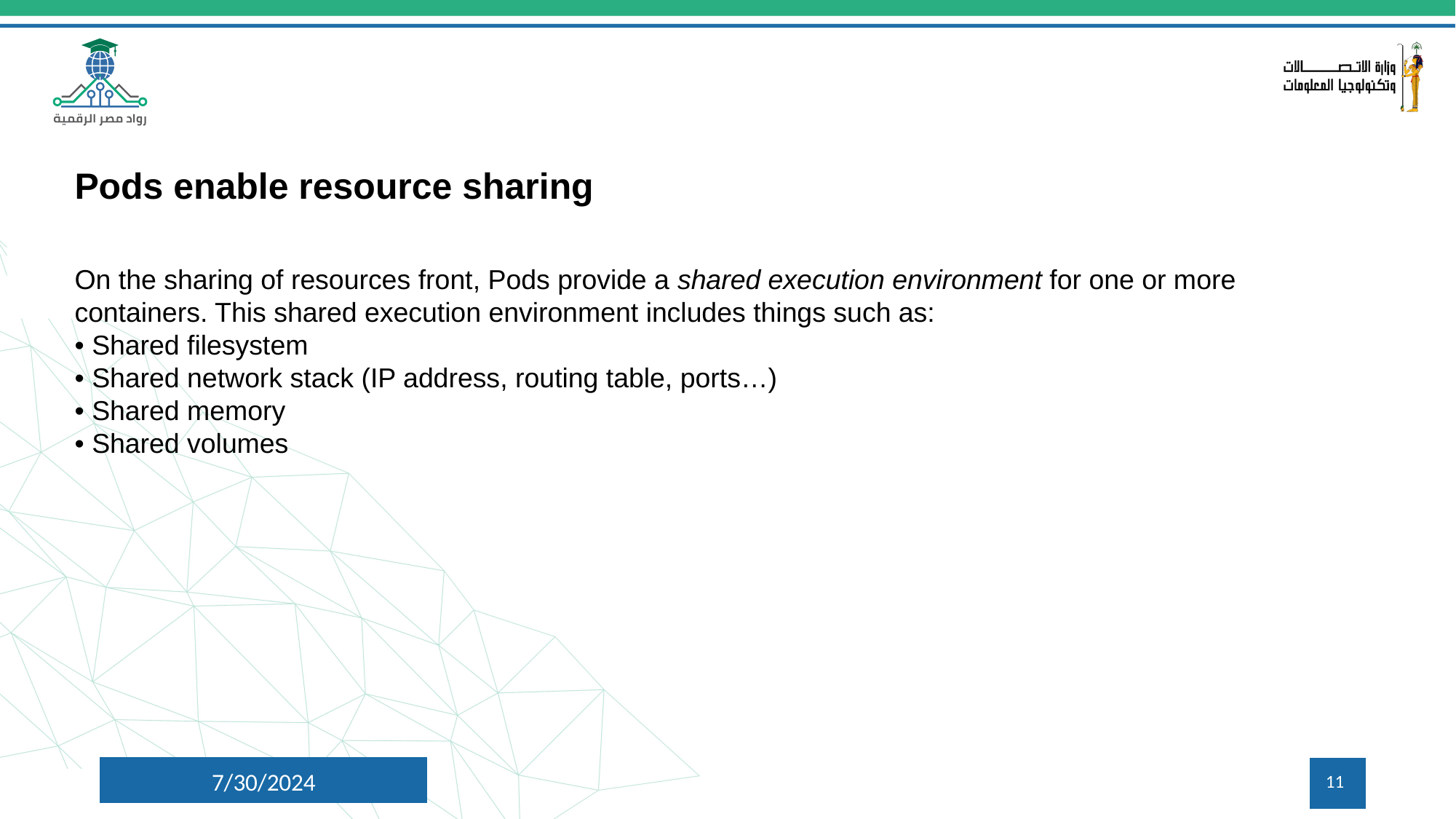

Pods enable resource sharing
On the sharing of resources front, Pods provide a shared execution environment for one or more containers. This shared execution environment includes things such as:
• Shared filesystem
• Shared network stack (IP address, routing table, ports…)
• Shared memory
• Shared volumes
7/30/2024

11